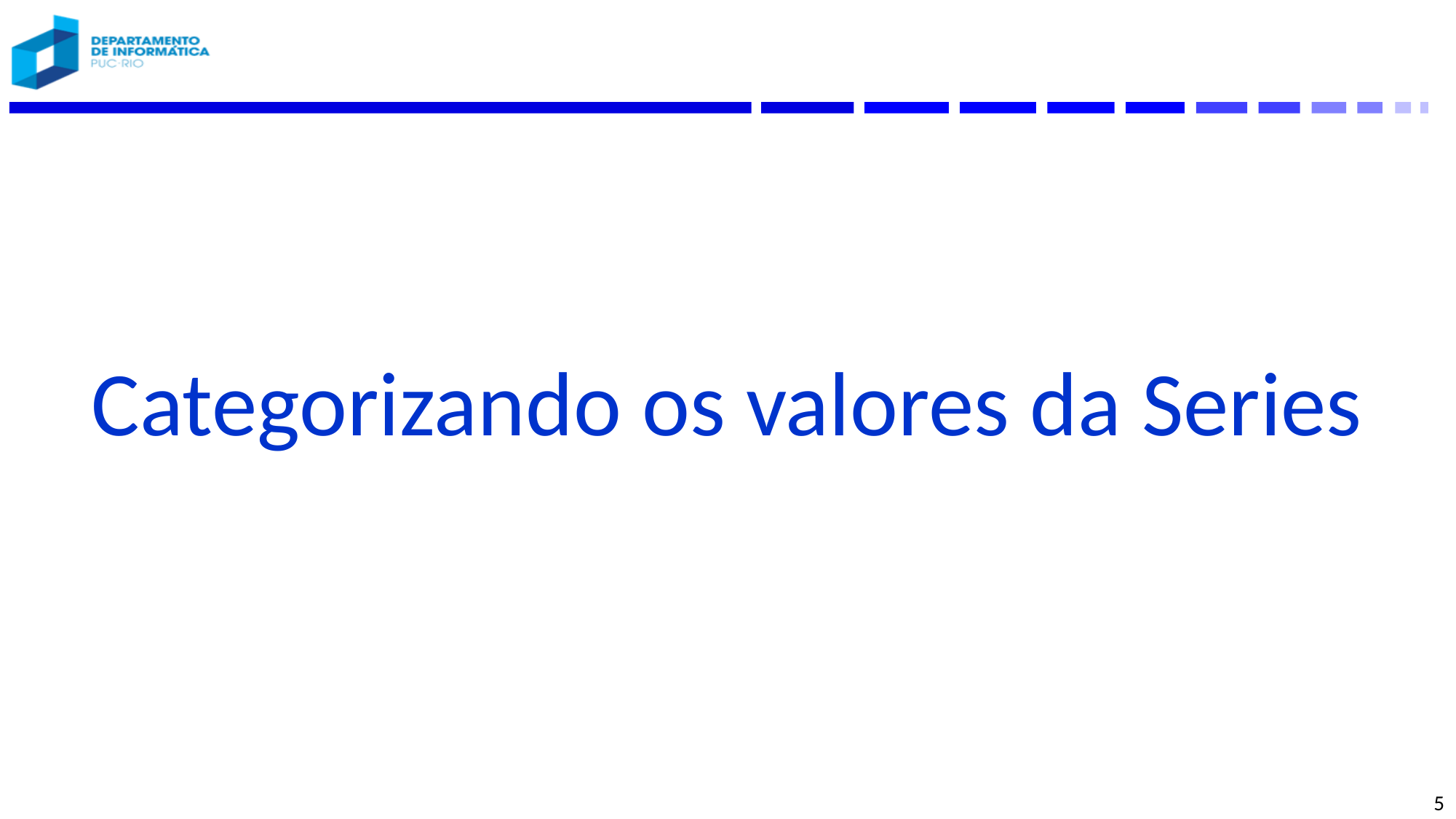

# Categorizando os valores da Series
5